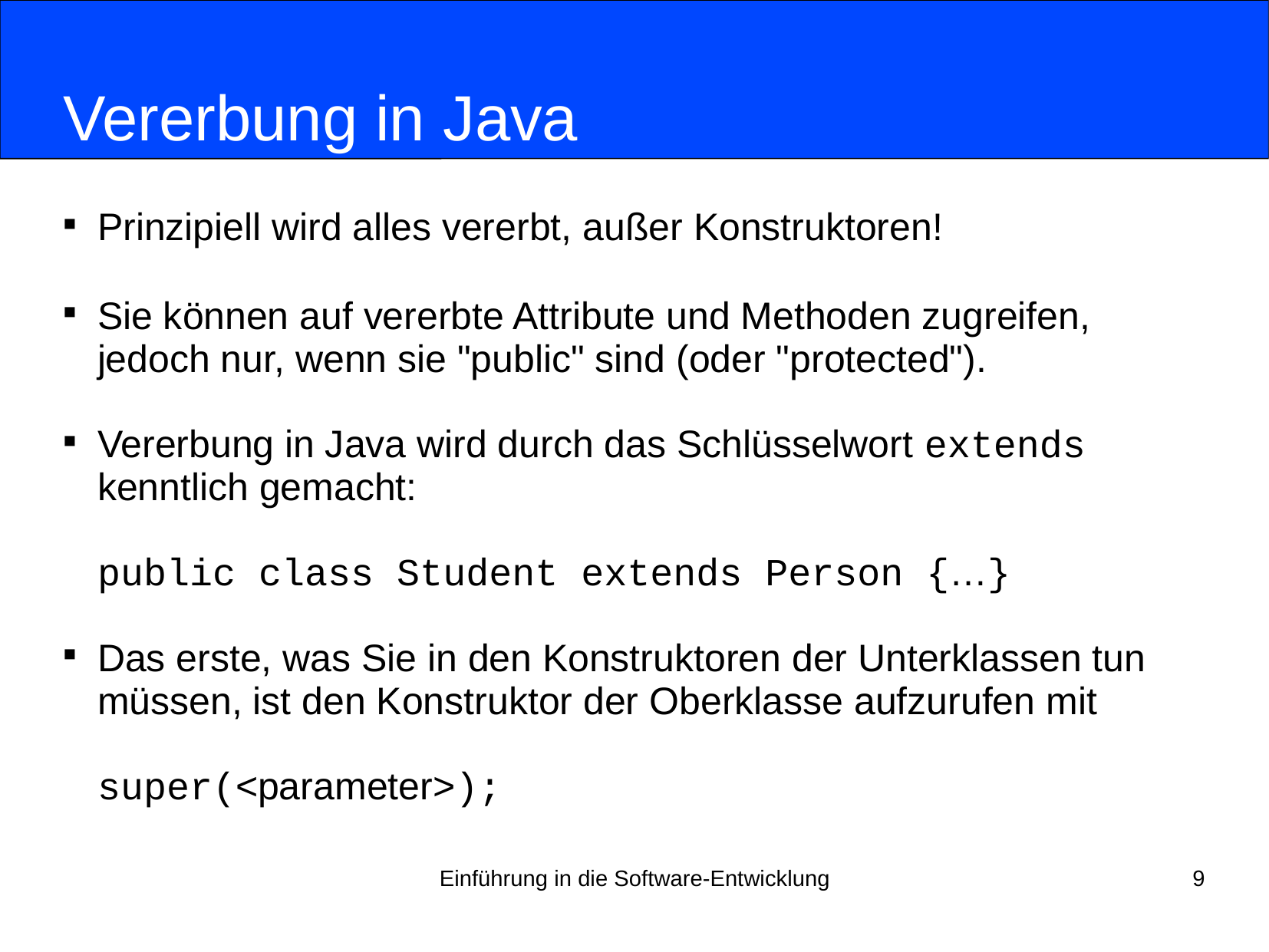

# Vererbung in Java
Prinzipiell wird alles vererbt, außer Konstruktoren!
Sie können auf vererbte Attribute und Methoden zugreifen, jedoch nur, wenn sie "public" sind (oder "protected").
Vererbung in Java wird durch das Schlüsselwort extends kenntlich gemacht:
public class Student extends Person {…}
Das erste, was Sie in den Konstruktoren der Unterklassen tun müssen, ist den Konstruktor der Oberklasse aufzurufen mit
super(<parameter>);

Einführung in die Software-Entwicklung
9